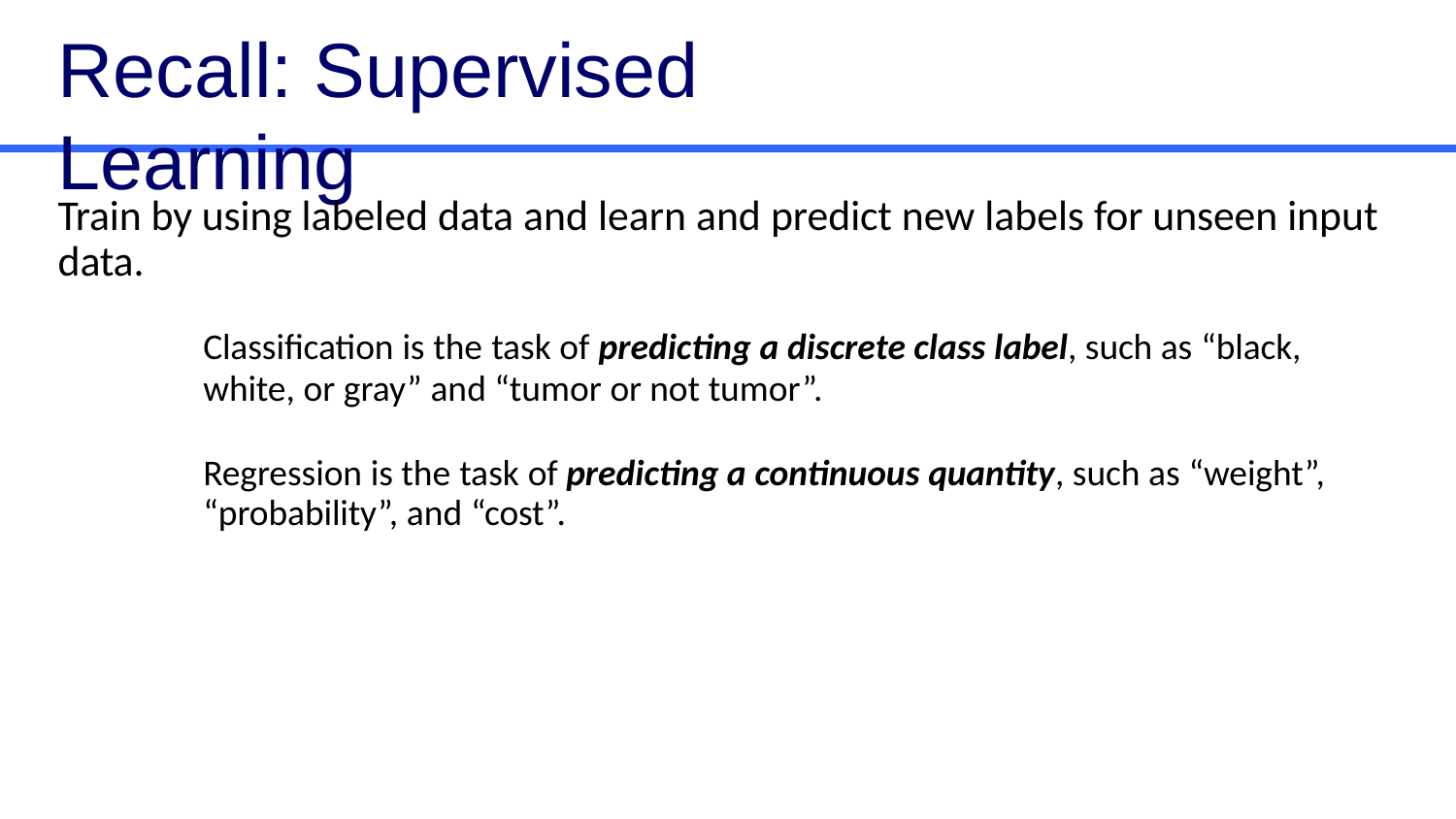

# Recall: Supervised Learning
Train by using labeled data and learn and predict new labels for unseen input  data.

Classification is the task of predicting a discrete class label, such as “black,
white, or gray” and “tumor or not tumor”.

Regression is the task of predicting a continuous quantity, such as “weight”,  “probability”, and “cost”.